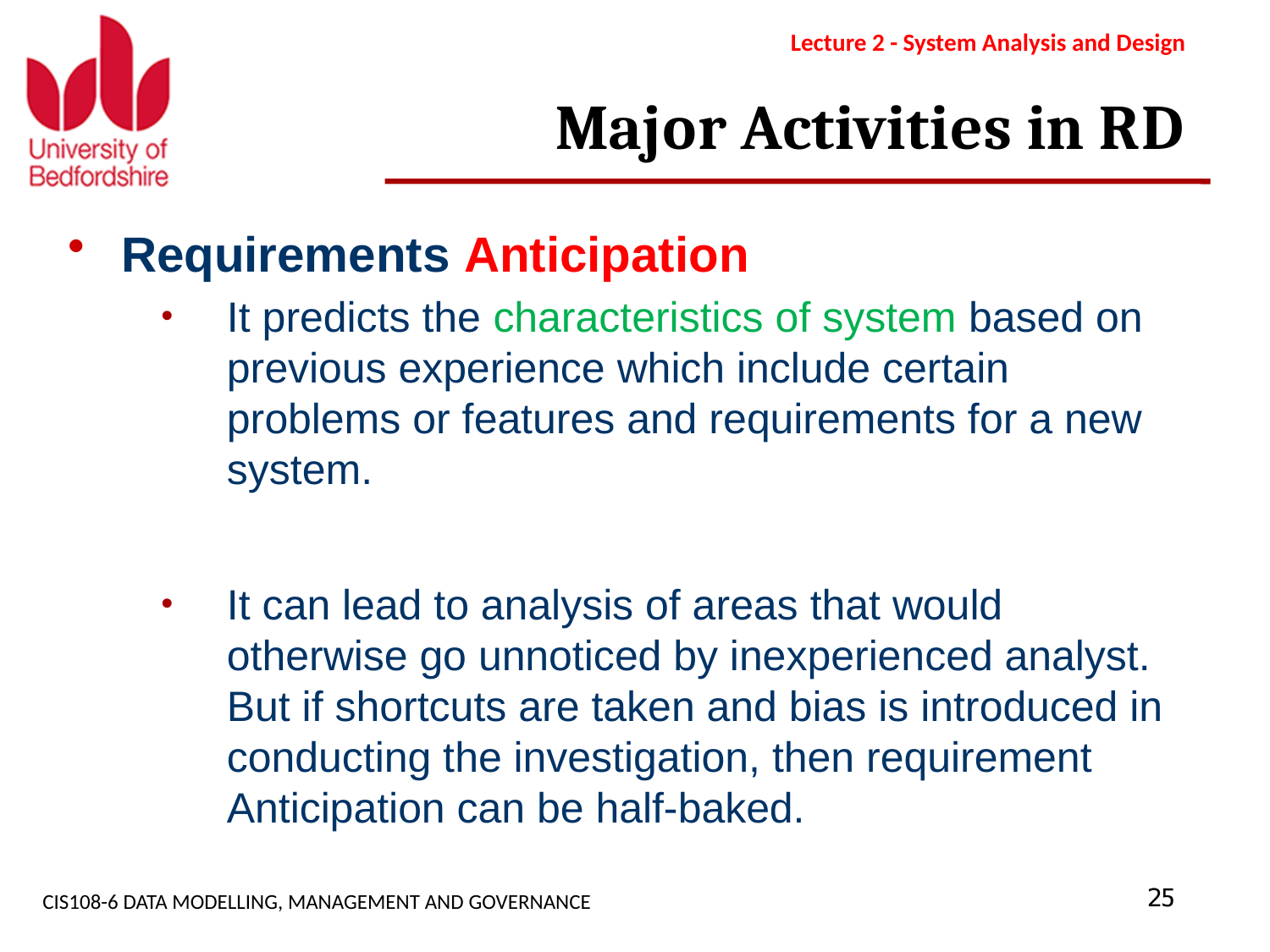

Lecture 2 - System Analysis and Design
# Major Activities in RD
Requirements Anticipation
It predicts the characteristics of system based on previous experience which include certain problems or features and requirements for a new system.

It can lead to analysis of areas that would otherwise go unnoticed by inexperienced analyst. But if shortcuts are taken and bias is introduced in conducting the investigation, then requirement Anticipation can be half-baked.

CIS108-6 DATA MODELLING, MANAGEMENT AND GOVERNANCE